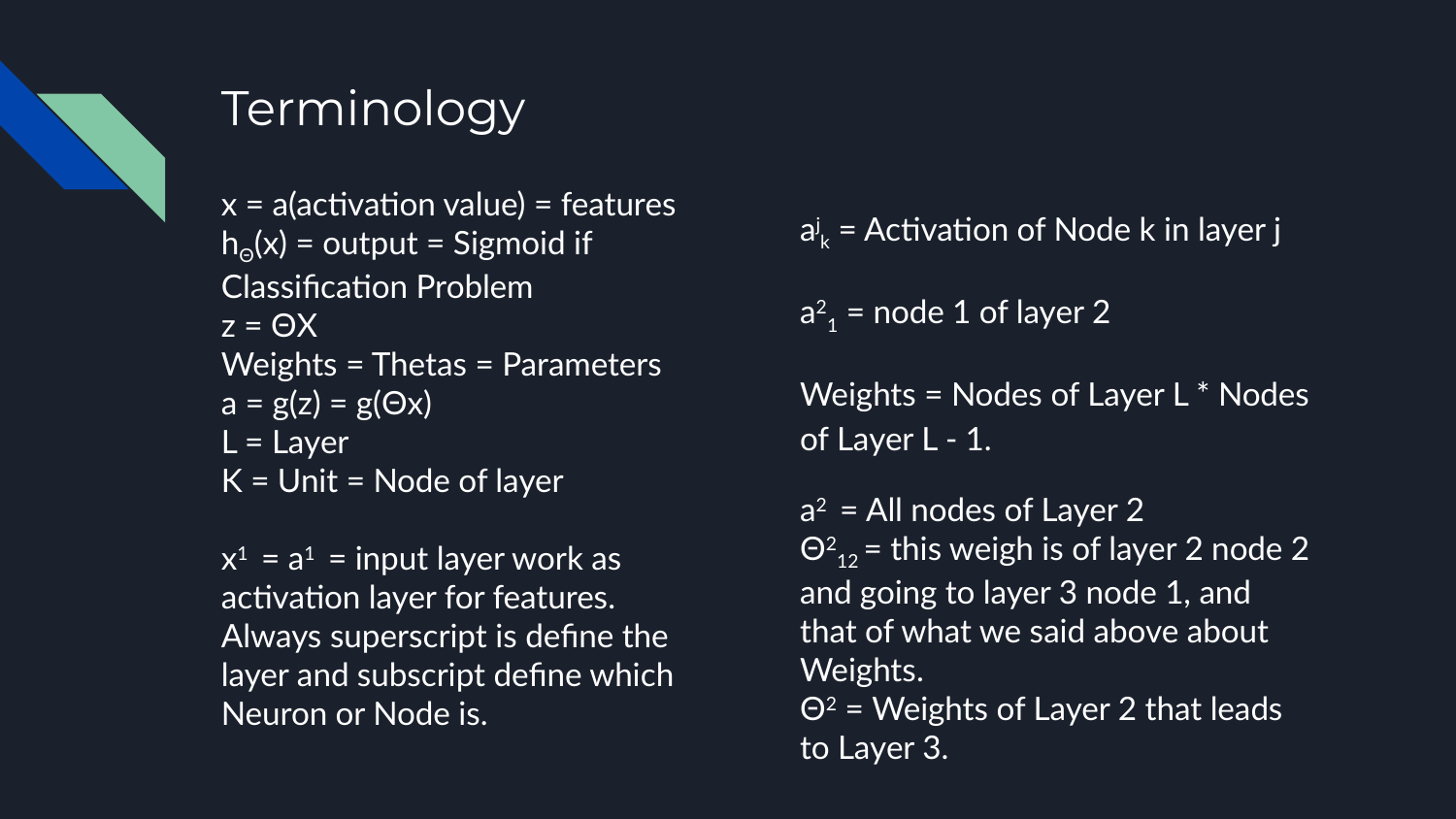

# Terminology
x = a(activation value) = features
hΘ(x) = output = Sigmoid if Classification Problem
z = ΘX
Weights = Thetas = Parameters
a = g(z) = g(Θx)
L = Layer
K = Unit = Node of layer

x1  = a1  = input layer work as activation layer for features.
Always superscript is define the layer and subscript define which Neuron or Node is.

ajk = Activation of Node k in layer j
a21 = node 1 of layer 2
Weights = Nodes of Layer L * Nodes of Layer L - 1.
a2  = All nodes of Layer 2
Θ212 = this weigh is of layer 2 node 2 and going to layer 3 node 1, and that of what we said above about Weights.
Θ2 = Weights of Layer 2 that leads to Layer 3.